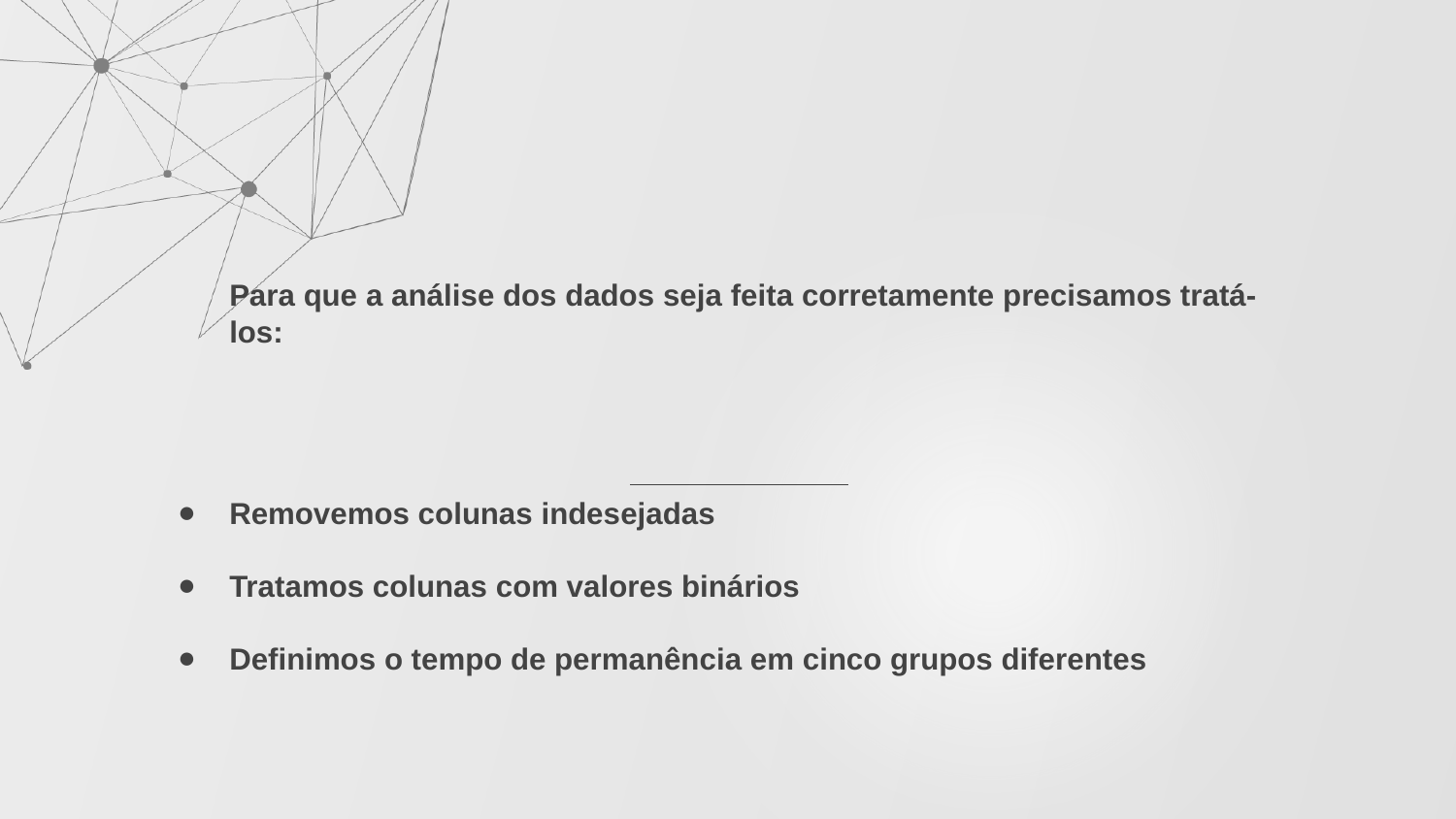

# Para que a análise dos dados seja feita corretamente precisamos tratá-los:

Removemos colunas indesejadas

Tratamos colunas com valores binários

Definimos o tempo de permanência em cinco grupos diferentes